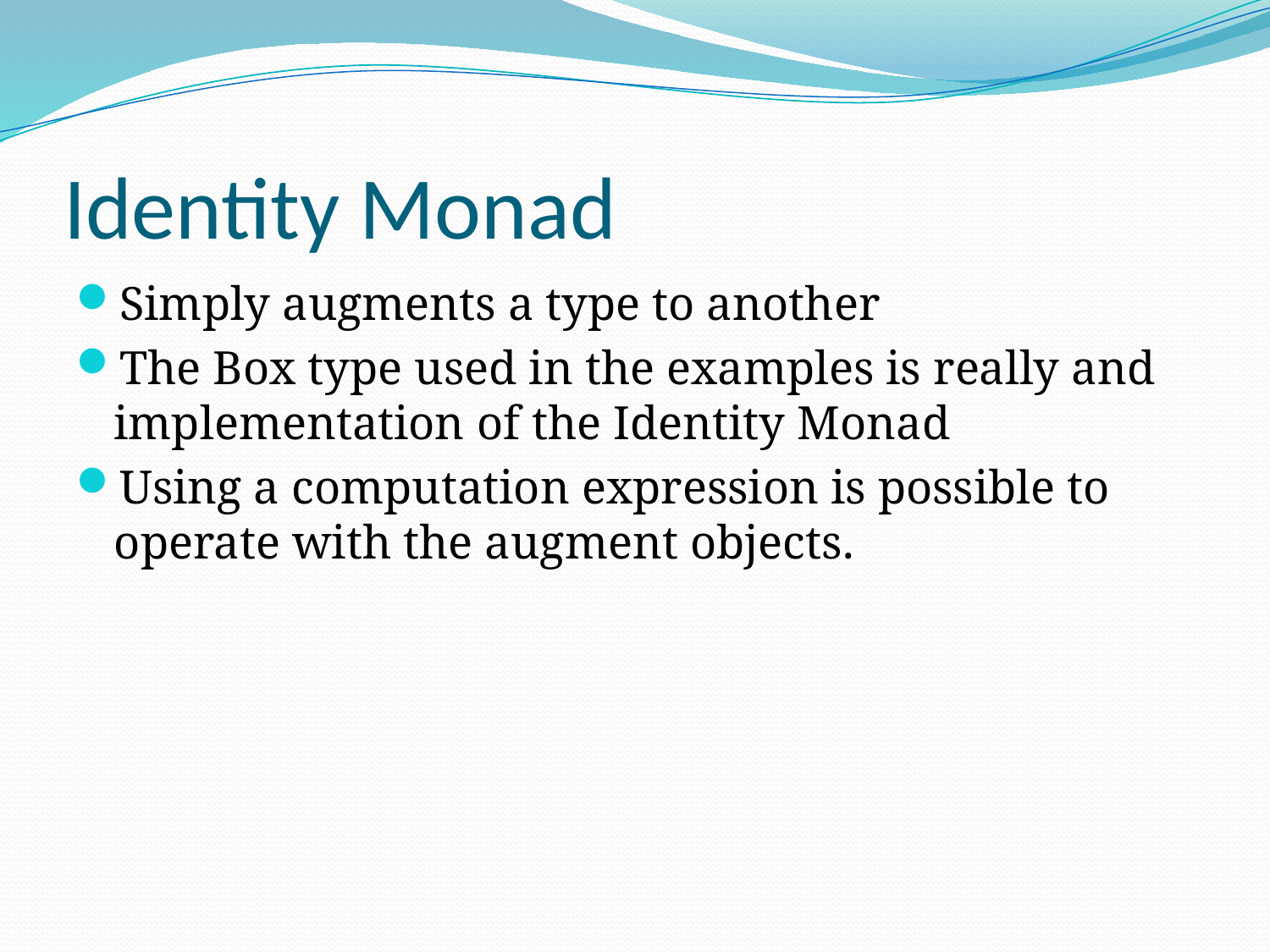

# Identity Monad
Simply augments a type to another
The Box type used in the examples is really and implementation of the Identity Monad
Using a computation expression is possible to operate with the augment objects.